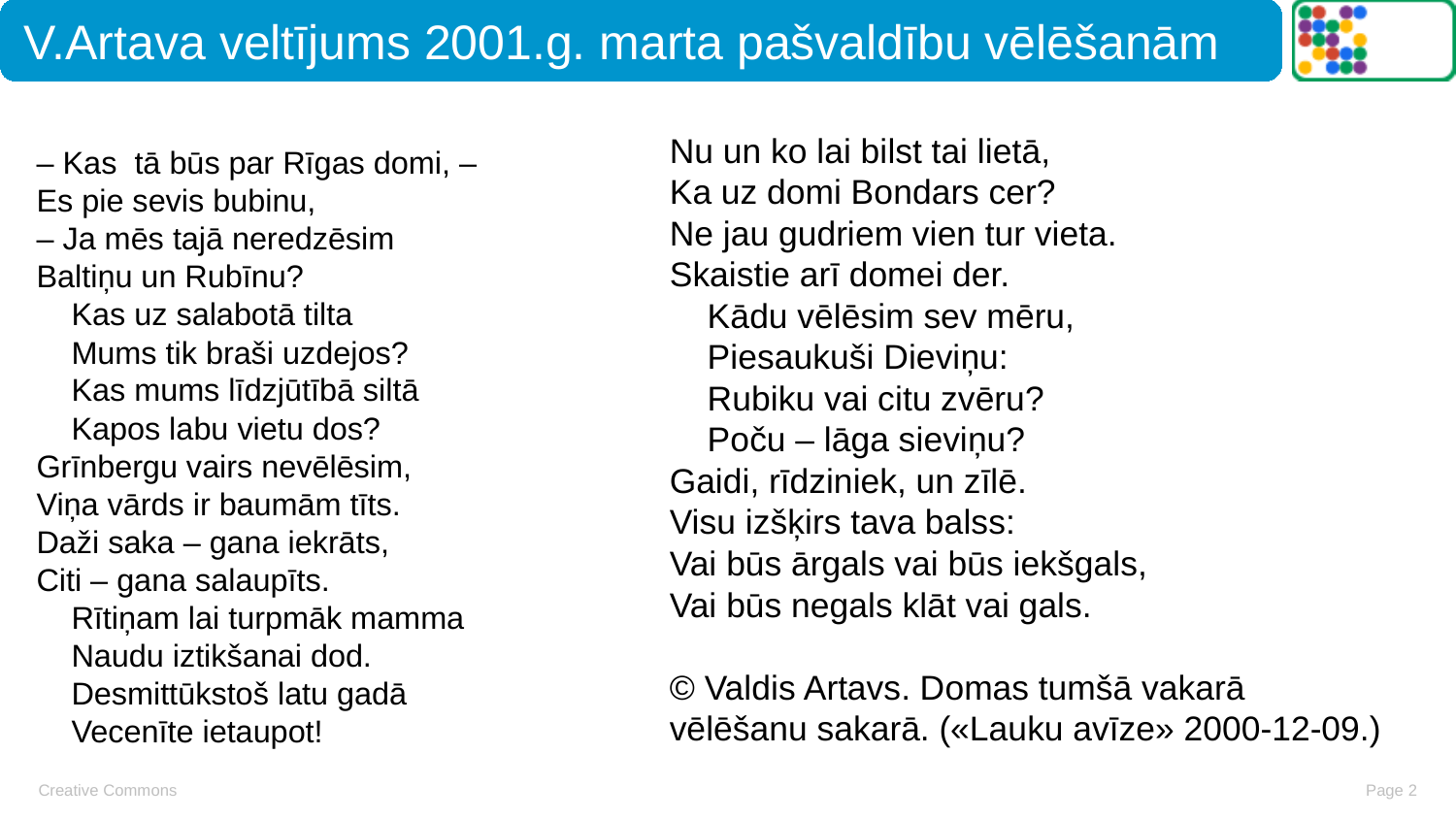

# V.Artava veltījums 2001.g. marta pašvaldību vēlēšanām
Nu un ko lai bilst tai lietā,
Ka uz domi Bondars cer?
Ne jau gudriem vien tur vieta.
Skaistie arī domei der.
    Kādu vēlēsim sev mēru,
    Piesaukuši Dieviņu:
    Rubiku vai citu zvēru?
    Poču – lāga sieviņu?
Gaidi, rīdziniek, un zīlē.
Visu izšķirs tava balss:
Vai būs ārgals vai būs iekšgals,
Vai būs negals klāt vai gals.

© Valdis Artavs. Domas tumšā vakarā
vēlēšanu sakarā. («Lauku avīze» 2000-12-09.)
– Kas  tā būs par Rīgas domi, –
Es pie sevis bubinu,
– Ja mēs tajā neredzēsim
Baltiņu un Rubīnu?
    Kas uz salabotā tilta
    Mums tik braši uzdejos?
    Kas mums līdzjūtībā siltā
    Kapos labu vietu dos?
Grīnbergu vairs nevēlēsim,
Viņa vārds ir baumām tīts.
Daži saka – gana iekrāts,
Citi – gana salaupīts.
    Rītiņam lai turpmāk mamma
    Naudu iztikšanai dod.
    Desmittūkstoš latu gadā
    Vecenīte ietaupot!